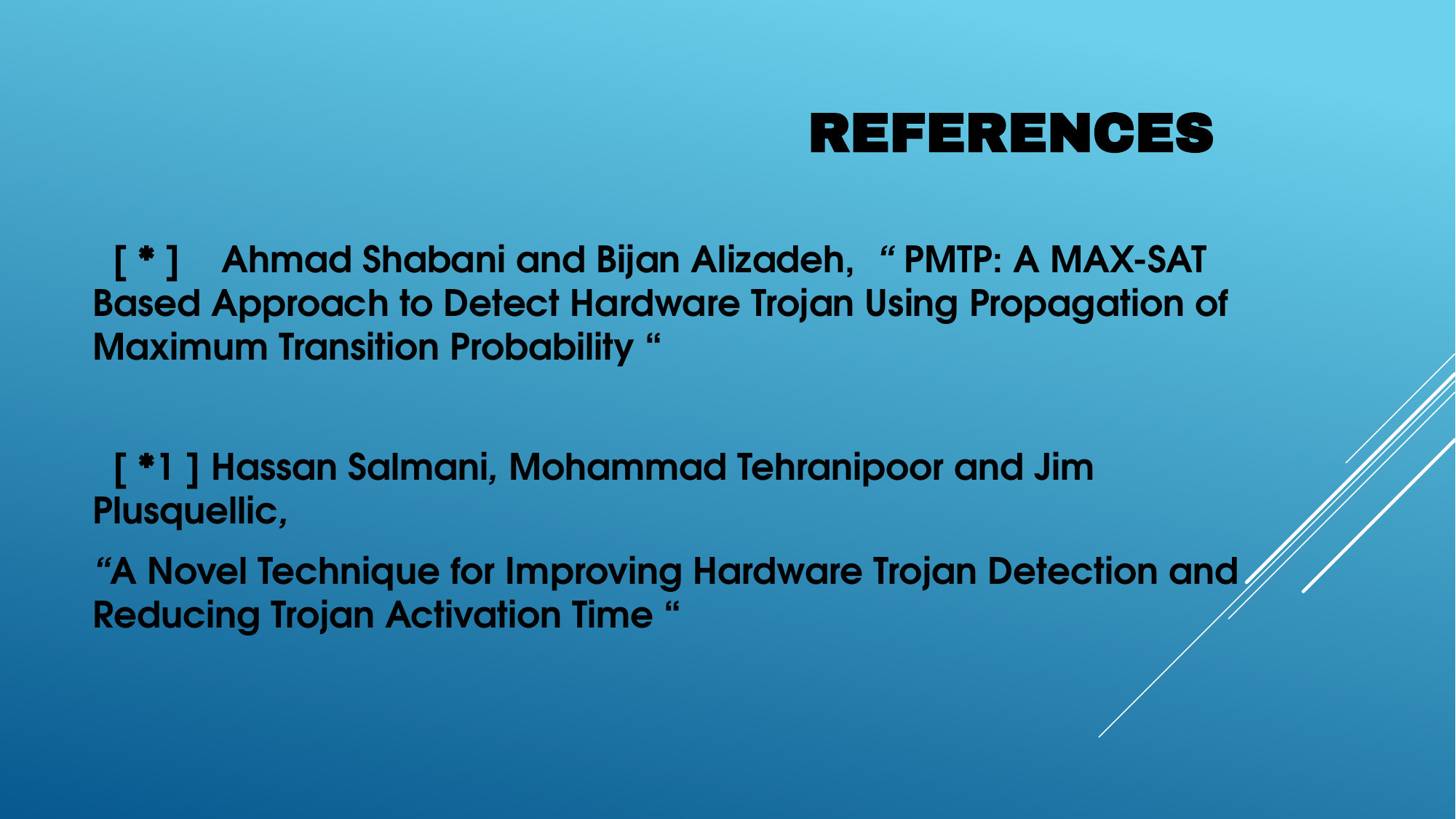

# REFERENCES
  [ * ]    Ahmad Shabani and Bijan Alizadeh,  “ PMTP: A MAX-SAT Based Approach to Detect Hardware Trojan Using Propagation of Maximum Transition Probability “

  [ *1 ] Hassan Salmani, Mohammad Tehranipoor and Jim Plusquellic,
“A Novel Technique for Improving Hardware Trojan Detection and Reducing Trojan Activation Time “